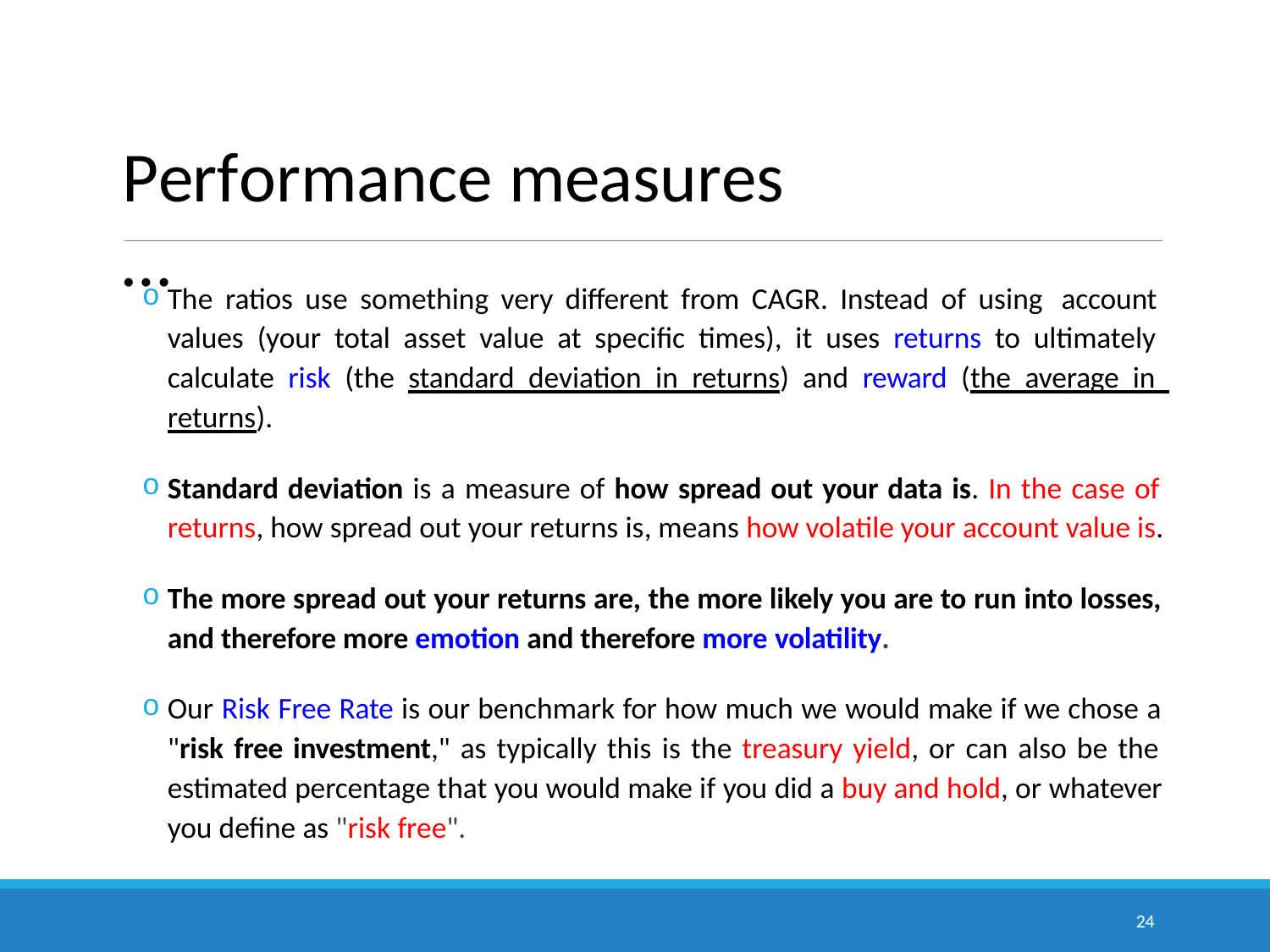

# Performance measures …
The ratios use something very different from CAGR. Instead of using account  values (your total asset value at specific times), it uses returns to ultimately  calculate risk (the standard deviation in returns) and reward (the average in  returns).

Standard deviation is a measure of how spread out your data is. In the case of  returns, how spread out your returns is, means how volatile your account value is.

The more spread out your returns are, the more likely you are to run into losses,  and therefore more emotion and therefore more volatility.

Our Risk Free Rate is our benchmark for how much we would make if we chose a  "risk free investment," as typically this is the treasury yield, or can also be the  estimated percentage that you would make if you did a buy and hold, or whatever  you define as "risk free".
24